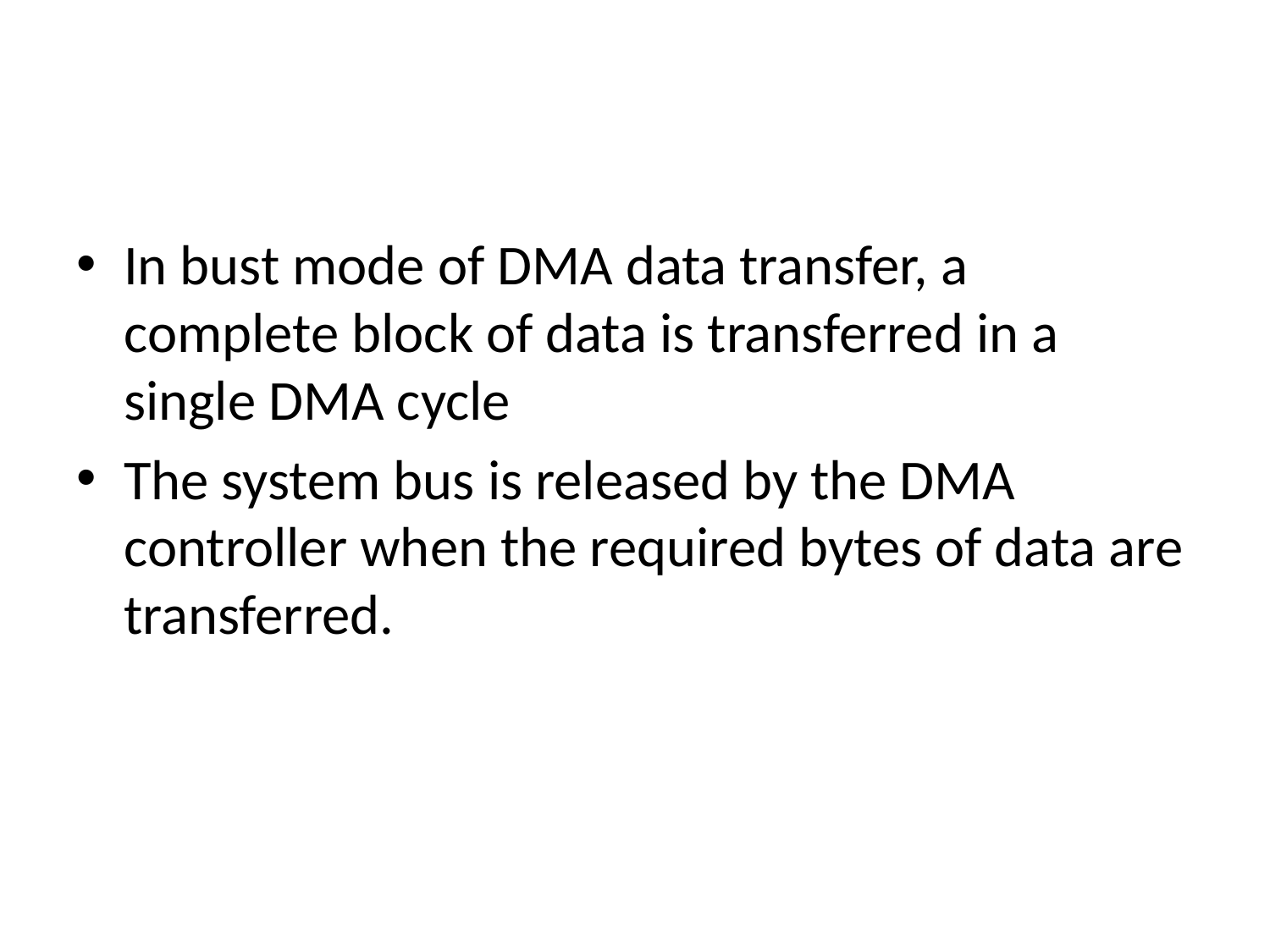

#
In bust mode of DMA data transfer, a complete block of data is transferred in a single DMA cycle
The system bus is released by the DMA controller when the required bytes of data are transferred.